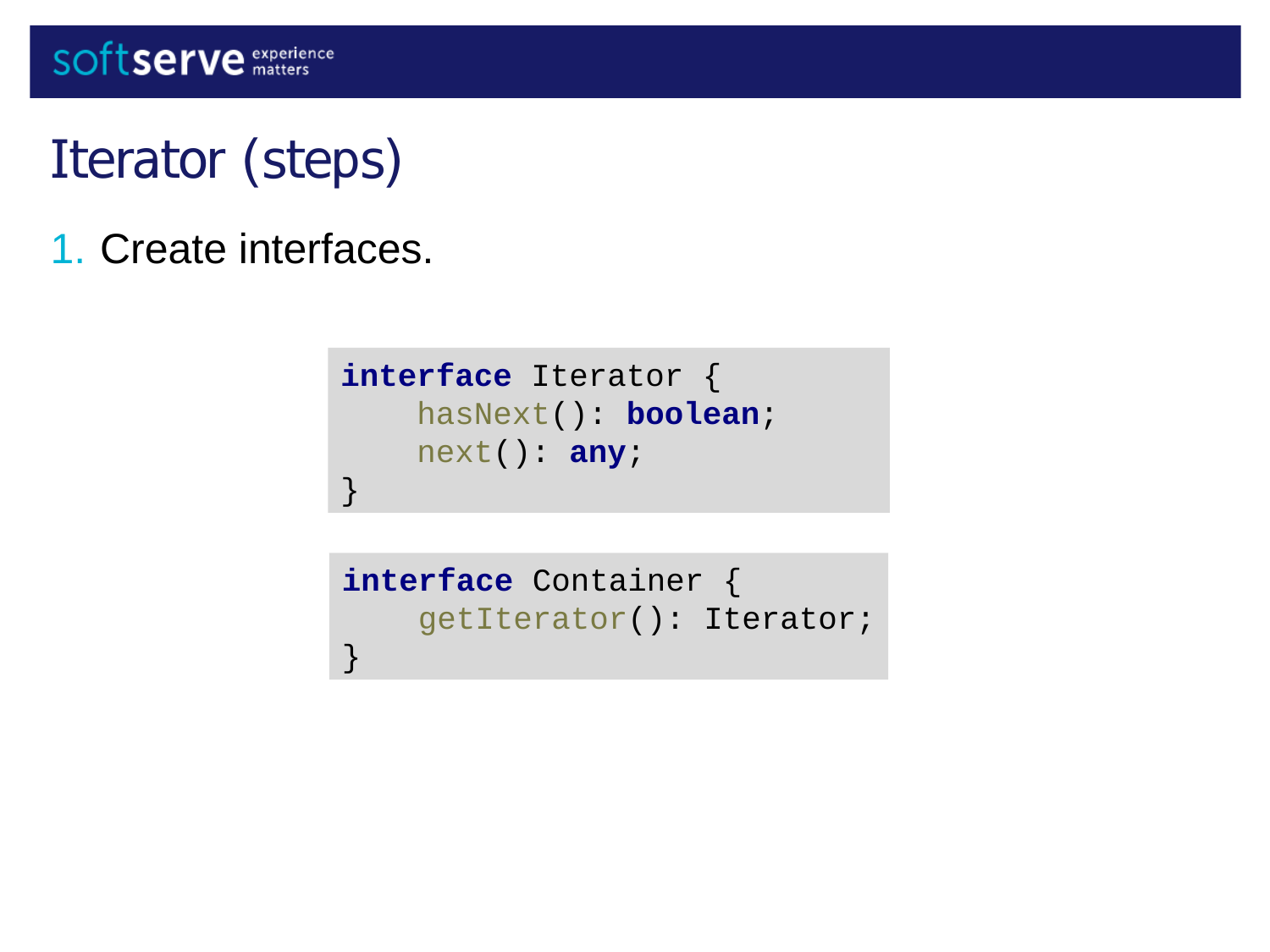

Iterator (steps)
Create interfaces.

interface Iterator {
    hasNext(): boolean;
    next(): any;
}
interface Container {
    getIterator(): Iterator;
}